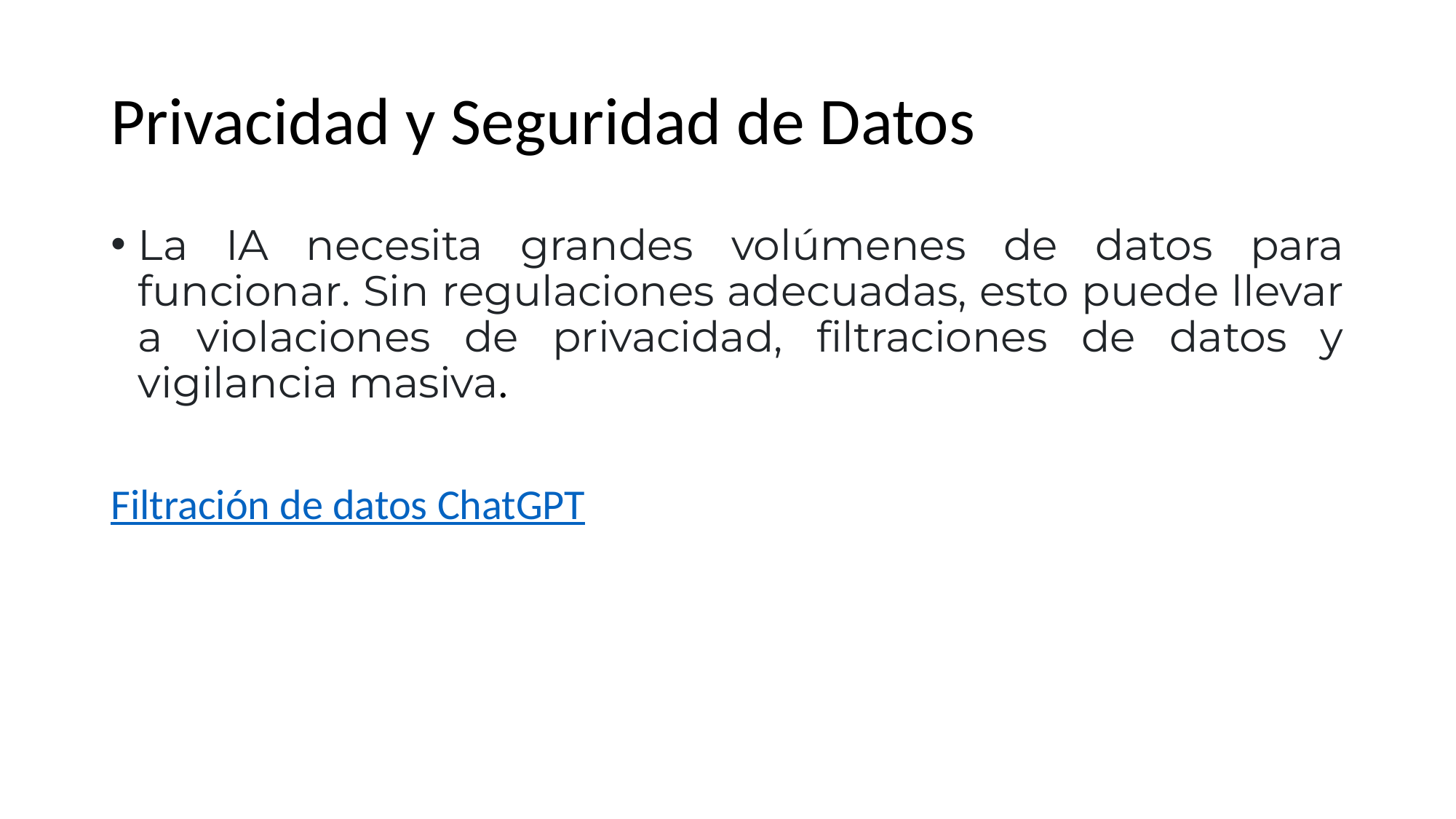

# Privacidad y Seguridad de Datos
La IA necesita grandes volúmenes de datos para funcionar. Sin regulaciones adecuadas, esto puede llevar a violaciones de privacidad, filtraciones de datos y vigilancia masiva.

Filtración de datos ChatGPT